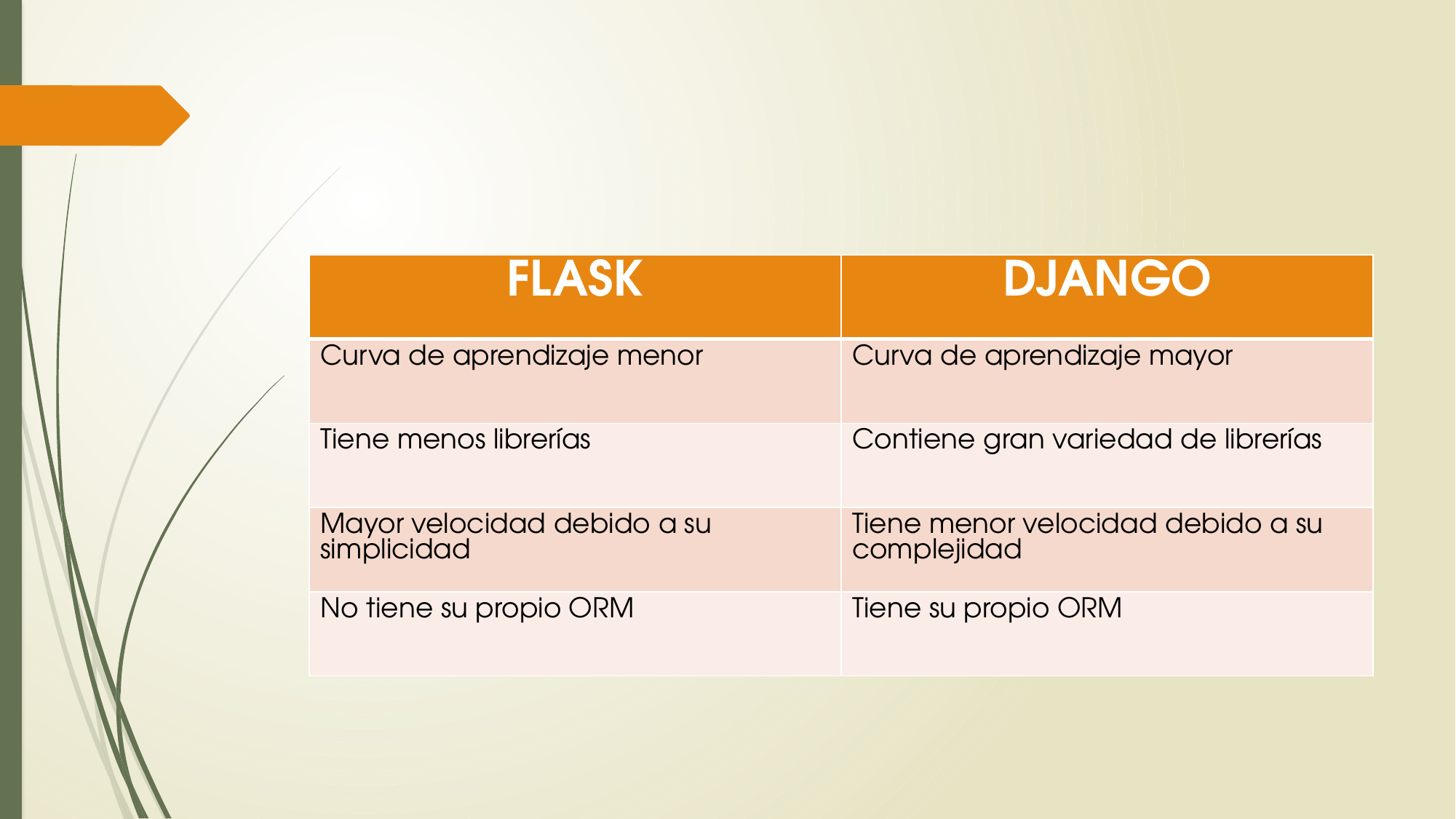

#
| FLASK | DJANGO |
| --- | --- |
| Curva de aprendizaje menor | Curva de aprendizaje mayor |
| Tiene menos librerías | Contiene gran variedad de librerías |
| Mayor velocidad debido a su simplicidad | Tiene menor velocidad debido a su complejidad |
| No tiene su propio ORM | Tiene su propio ORM |